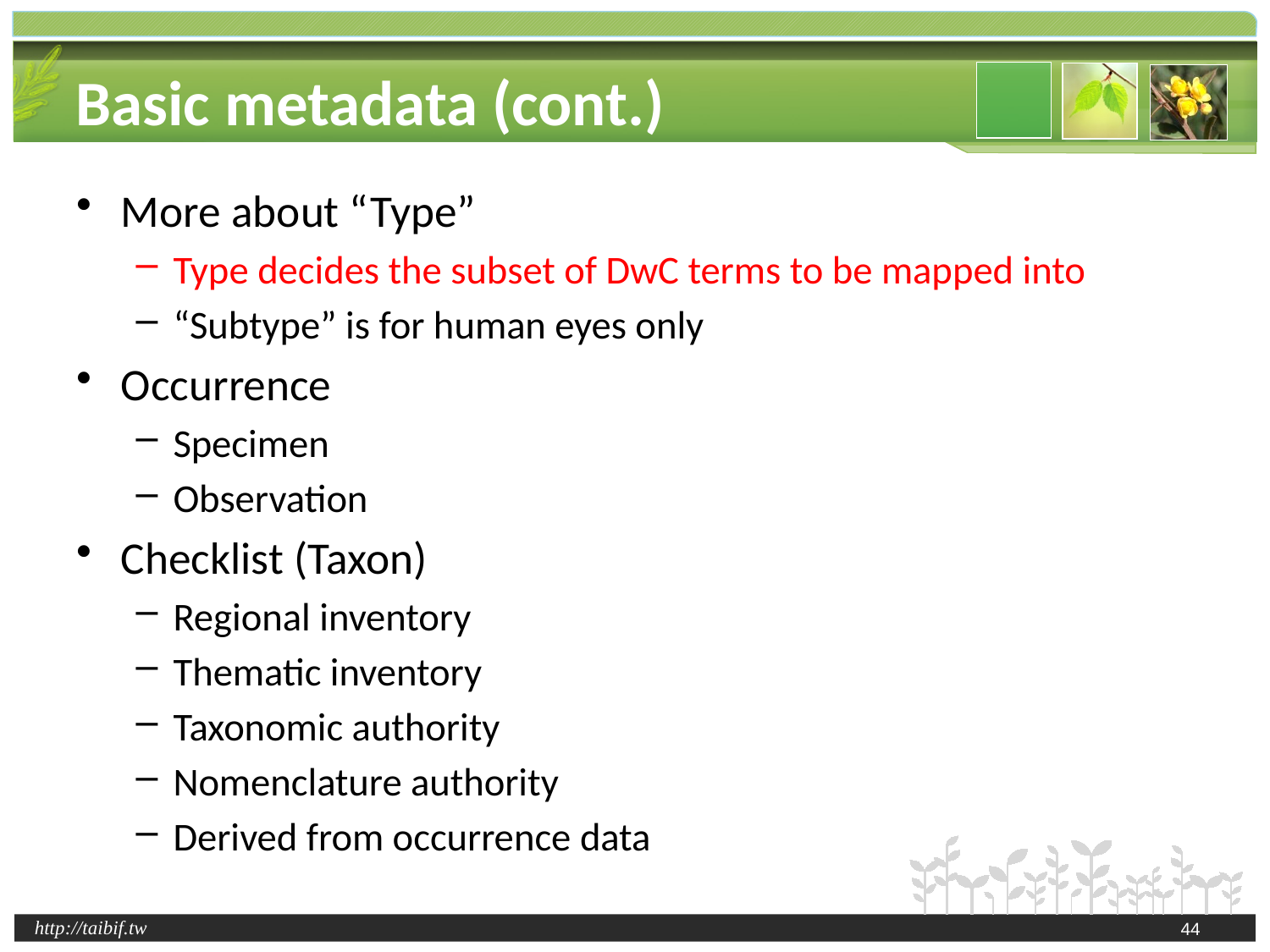

# Basic metadata (cont.)
More about “Type”
Type decides the subset of DwC terms to be mapped into
“Subtype” is for human eyes only
Occurrence
Specimen
Observation
Checklist (Taxon)
Regional inventory
Thematic inventory
Taxonomic authority
Nomenclature authority
Derived from occurrence data
44